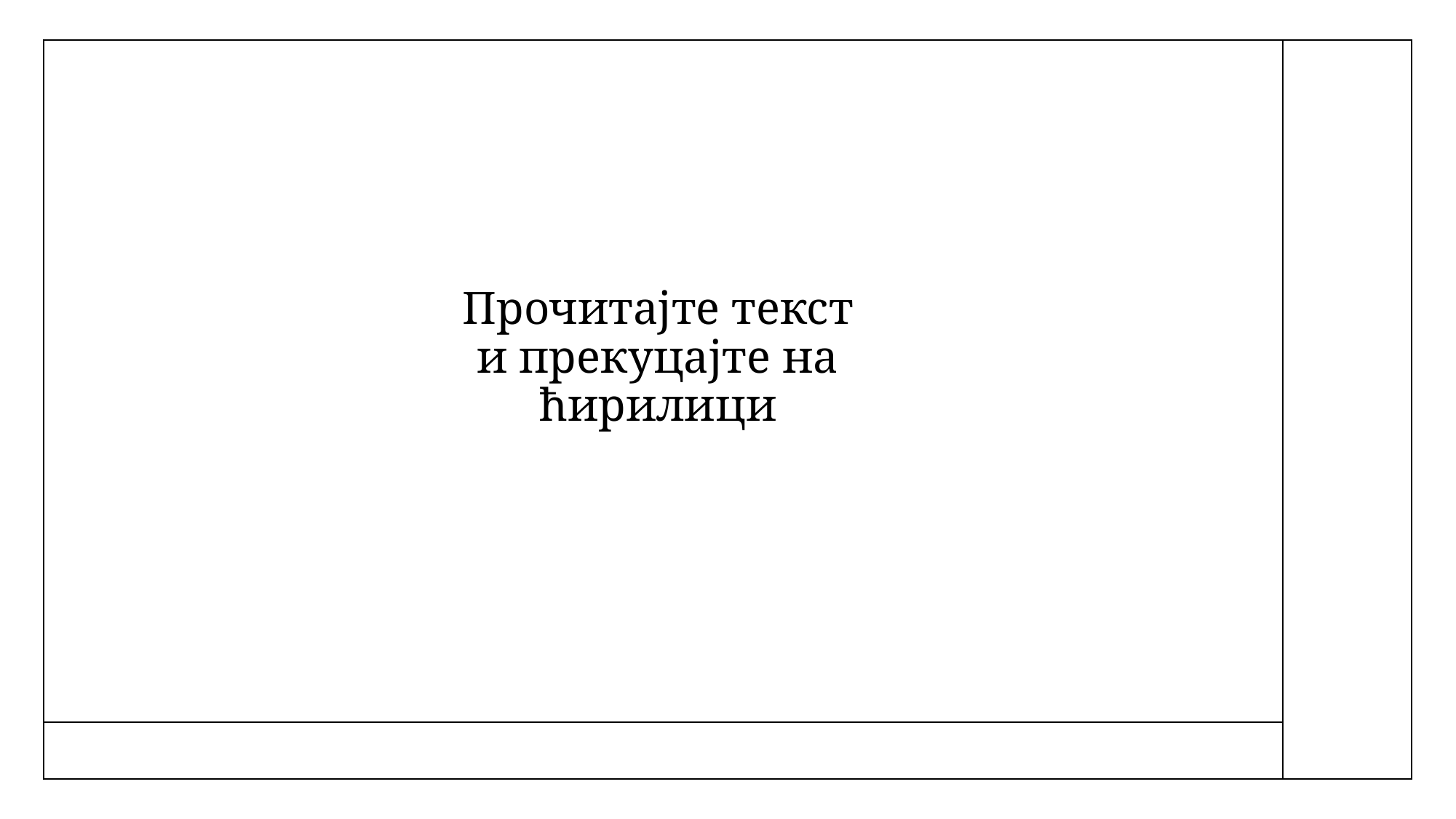

# Прочитајте текст и прекуцајте на ћирилици